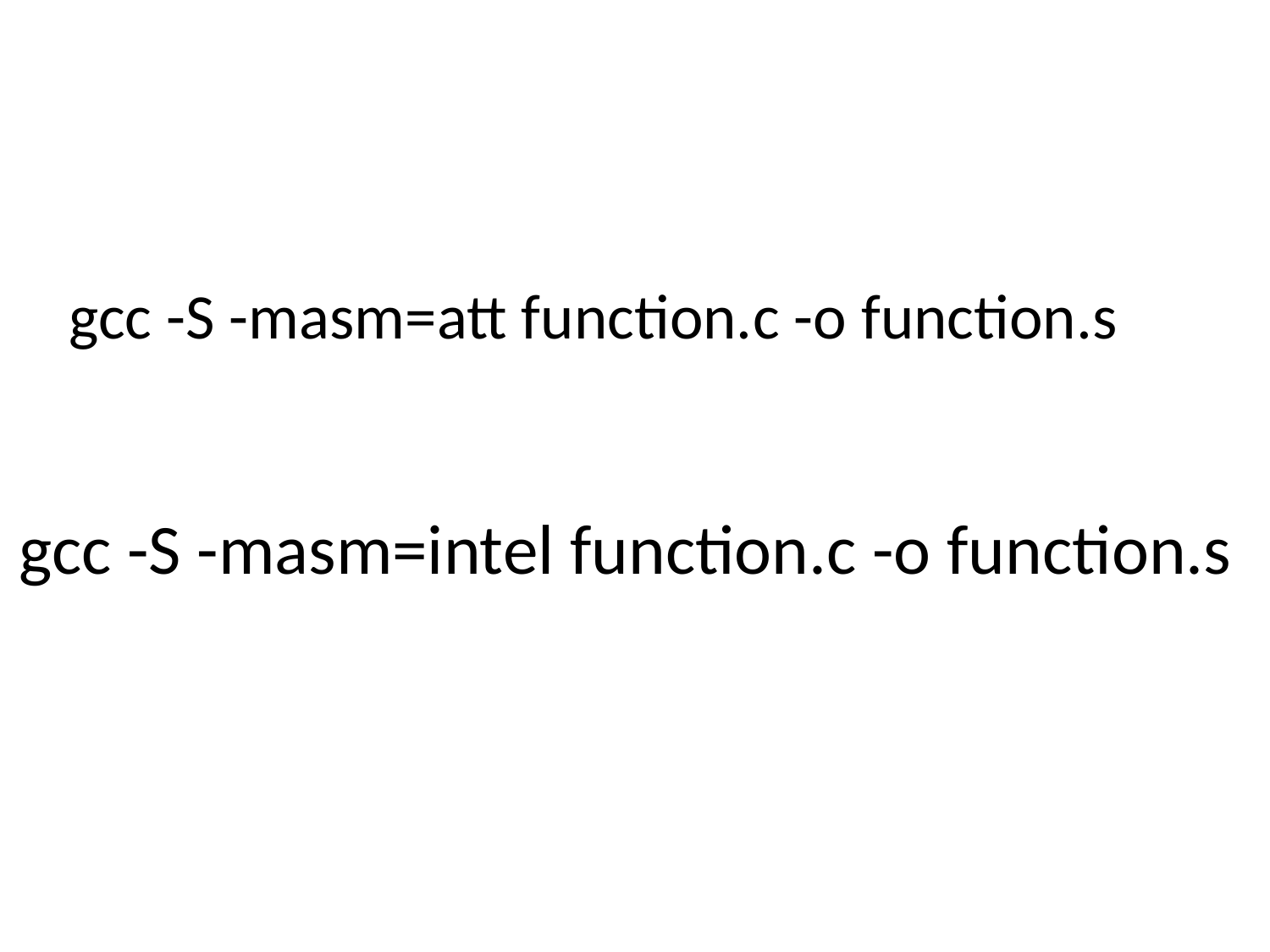

gcc -S -masm=att function.c -o function.s
gcc -S -masm=intel function.c -o function.s